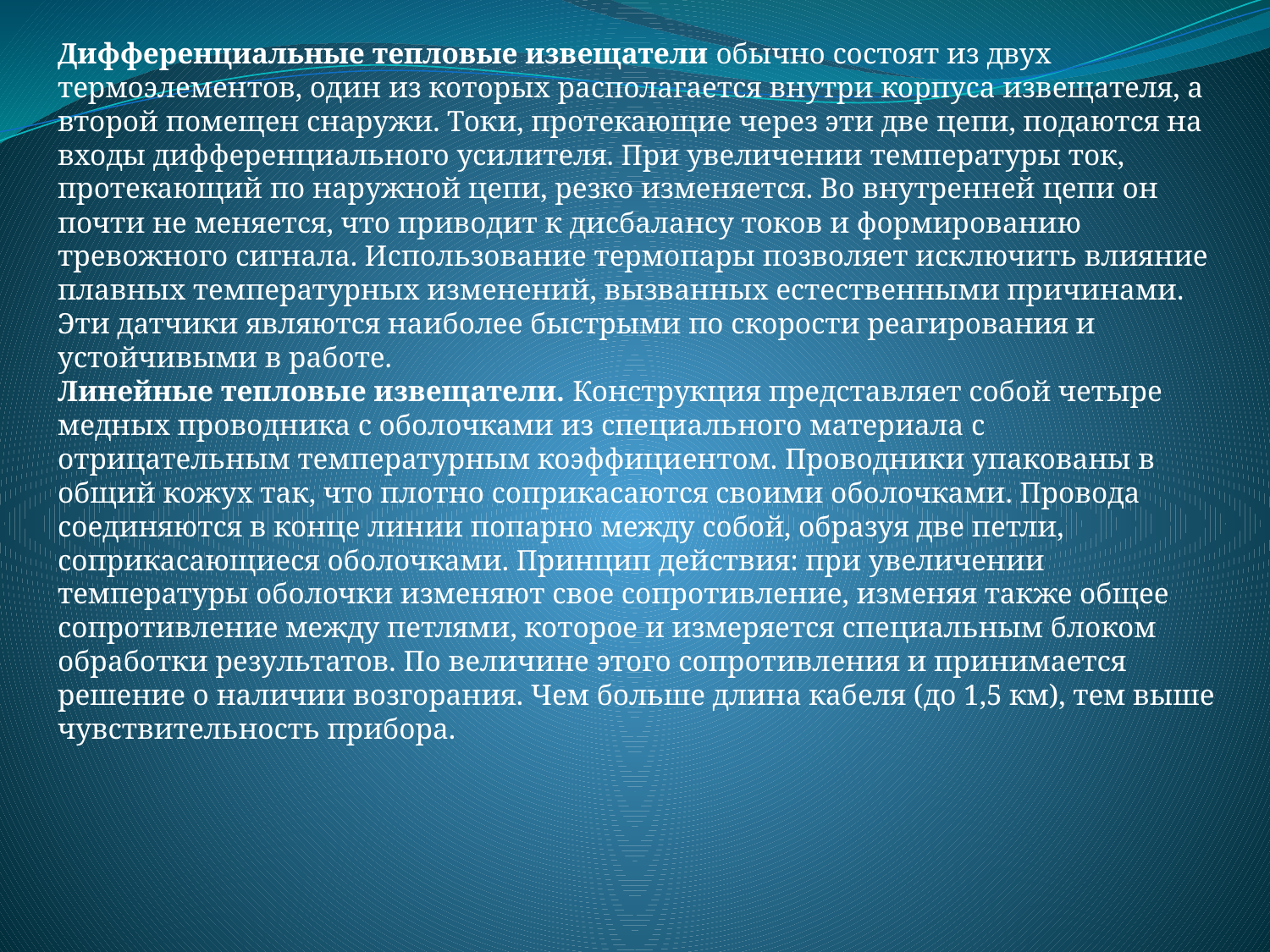

Дифференциальные тепловые извещатели обычно состоят из двух термоэлементов, один из которых располагается внутри корпуса извещателя, а второй помещен снаружи. Токи, протекающие через эти две цепи, подаются на входы дифференциального усилителя. При увеличении температуры ток, протекающий по наружной цепи, резко изменяется. Во внутренней цепи он почти не меняется, что приводит к дисбалансу токов и формированию тревожного сигнала. Использование термопары позволяет исключить влияние плавных температурных изменений, вызванных естественными причинами. Эти датчики являются наиболее быстрыми по скорости реагирования и устойчивыми в работе.
Линейные тепловые извещатели. Конструкция представляет собой четыре медных проводника с оболочками из специального материала с отрицательным температурным коэффициентом. Проводники упакованы в общий кожух так, что плотно соприкасаются своими оболочками. Провода соединяются в конце линии попарно между собой, образуя две петли, соприкасающиеся оболочками. Принцип действия: при увеличении температуры оболочки изменяют свое сопротивление, изменяя также общее сопротивление между петлями, которое и измеряется специальным блоком обработки результатов. По величине этого сопротивления и принимается решение о наличии возгорания. Чем больше длина кабеля (до 1,5 км), тем выше чувствительность прибора.